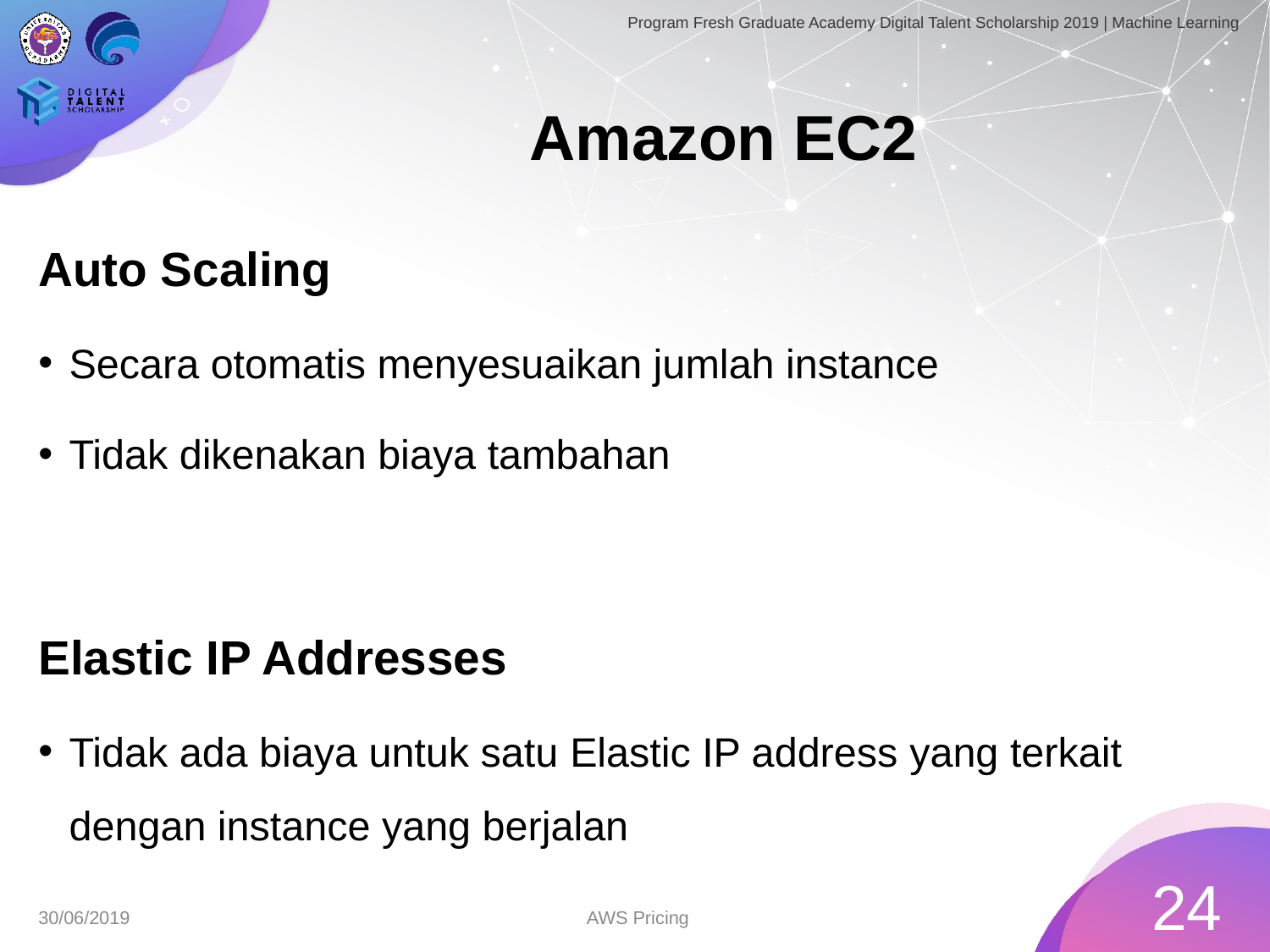

# Amazon EC2
Auto Scaling
Secara otomatis menyesuaikan jumlah instance
Tidak dikenakan biaya tambahan

Elastic IP Addresses
Tidak ada biaya untuk satu Elastic IP address yang terkait dengan instance yang berjalan
24
AWS Pricing
30/06/2019